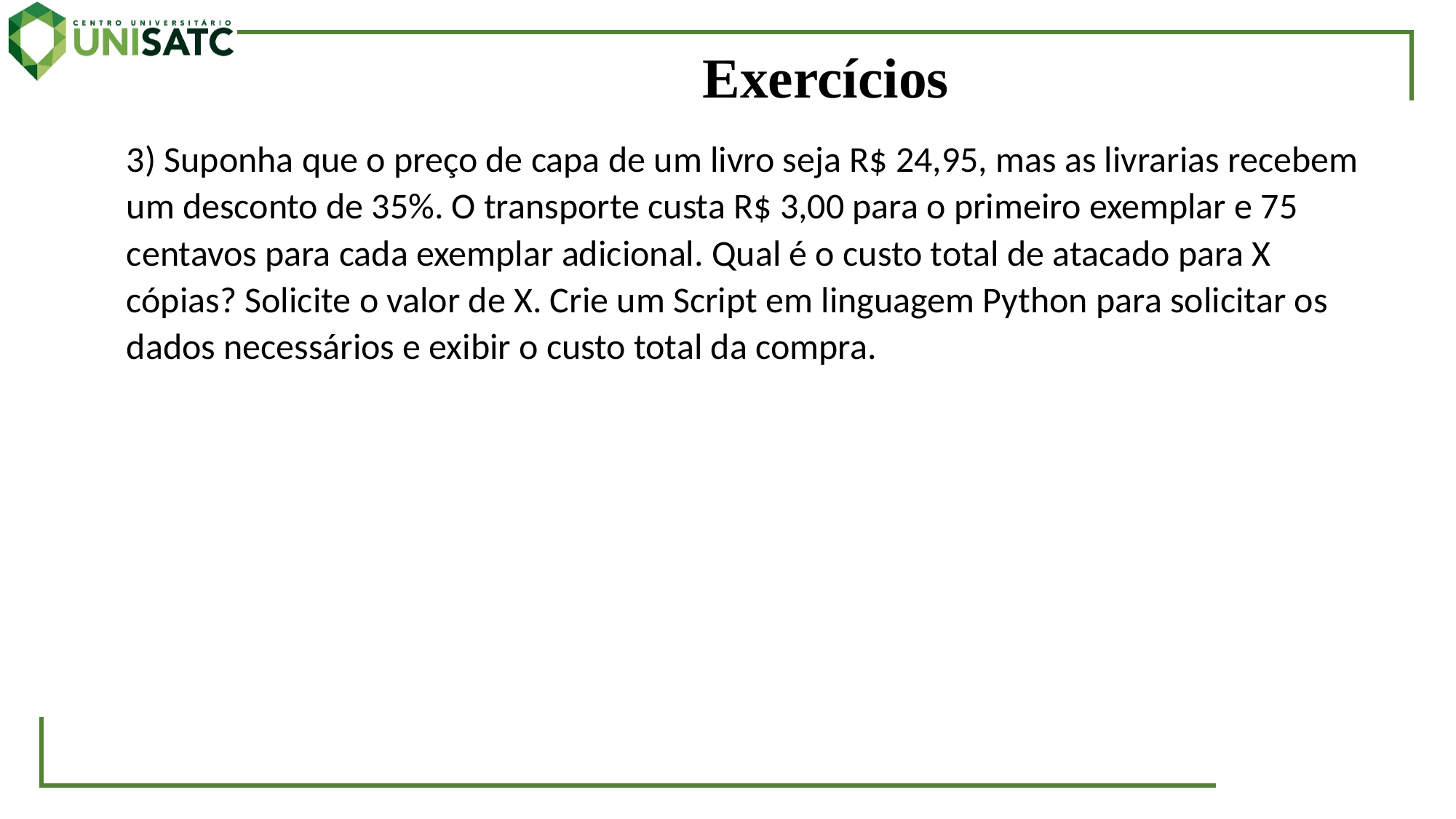

# Exercícios
3) Suponha que o preço de capa de um livro seja R$ 24,95, mas as livrarias recebem um desconto de 35%. O transporte custa R$ 3,00 para o primeiro exemplar e 75 centavos para cada exemplar adicional. Qual é o custo total de atacado para X cópias? Solicite o valor de X. Crie um Script em linguagem Python para solicitar os dados necessários e exibir o custo total da compra.